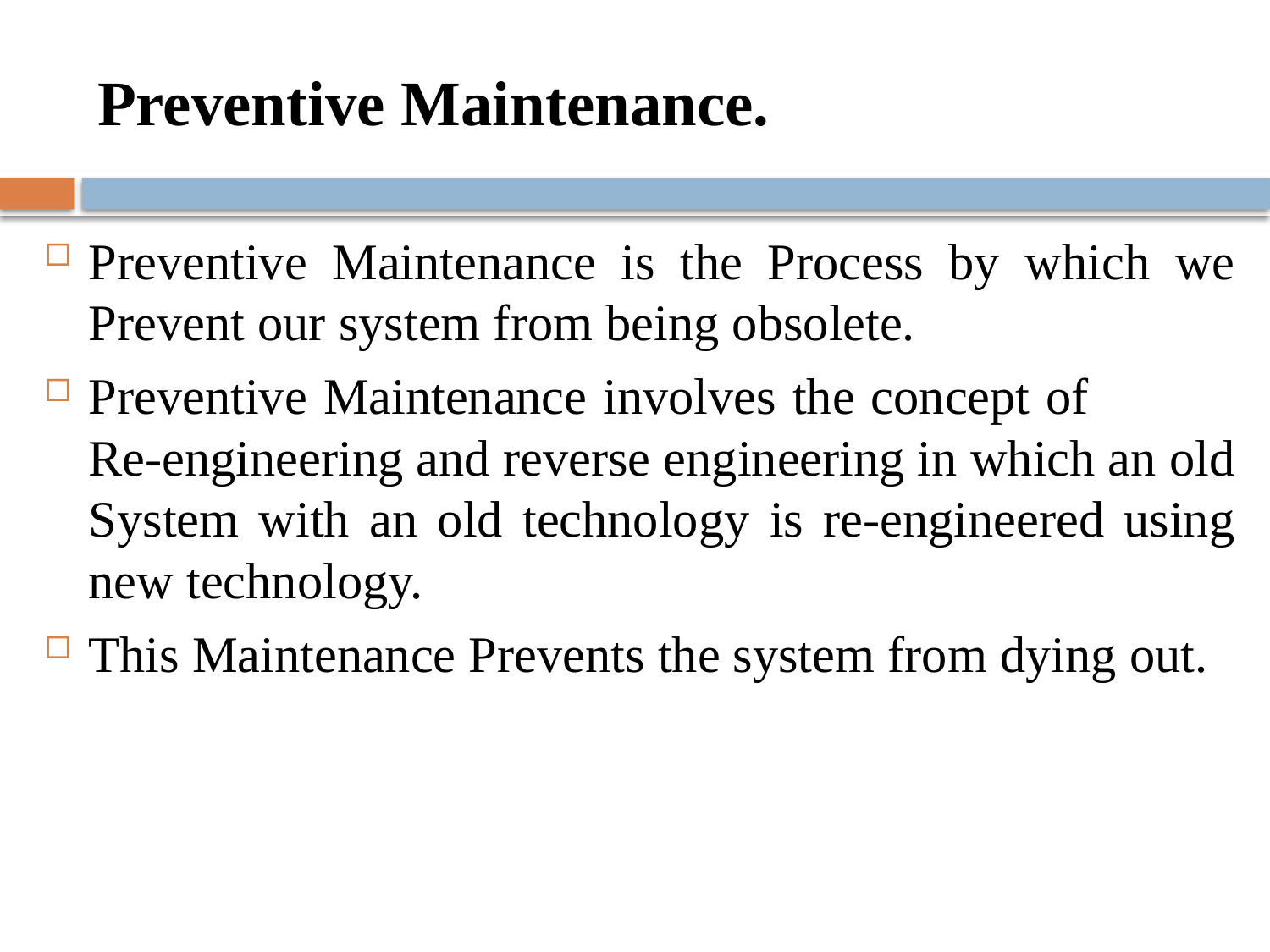

# Preventive Maintenance.
Preventive Maintenance is the Process by which we Prevent our system from being obsolete.
Preventive Maintenance involves the concept of          Re-engineering and reverse engineering in which an old System with an old technology is re-engineered using new technology.
This Maintenance Prevents the system from dying out.